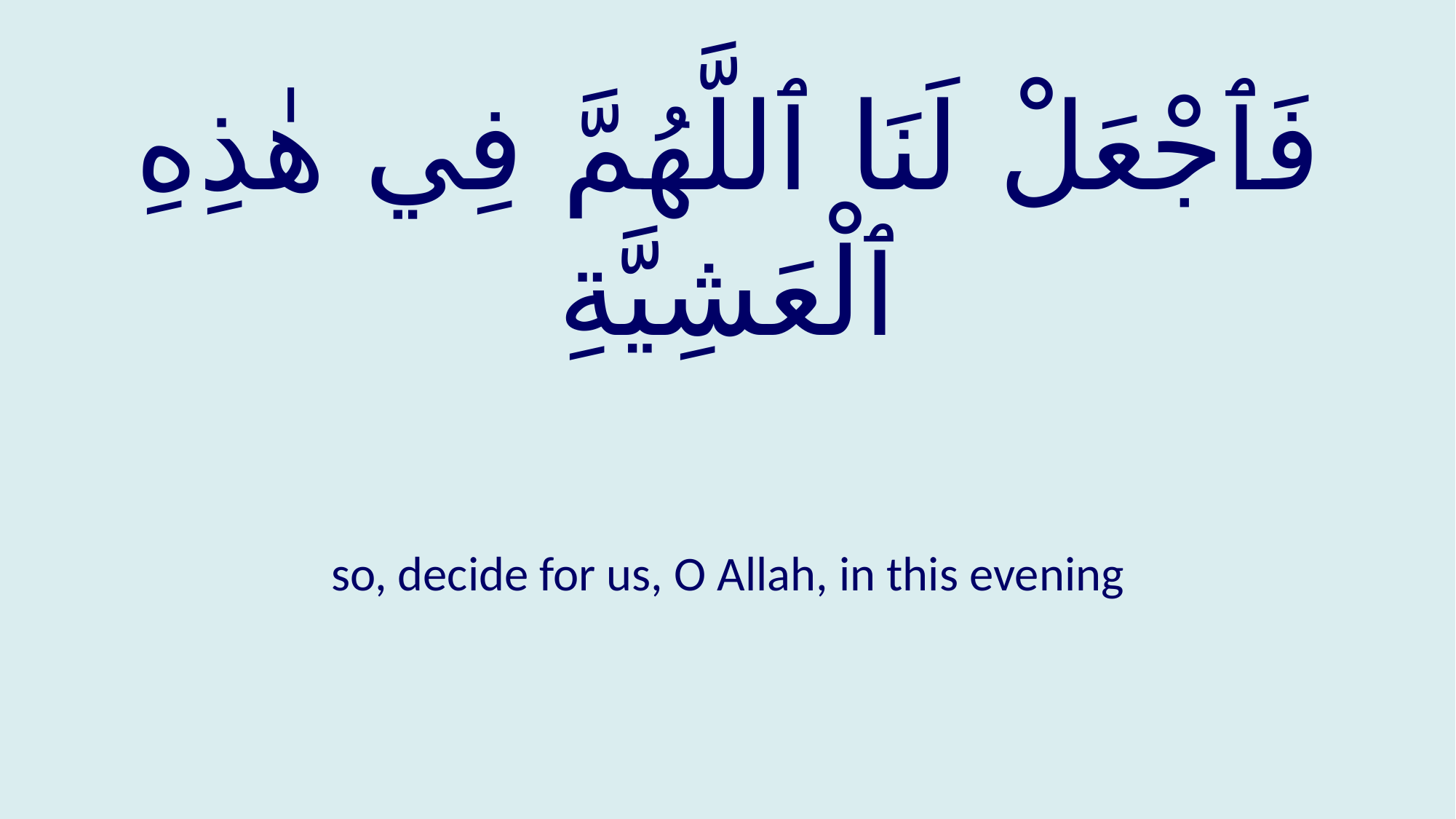

# فَٱجْعَلْ لَنَا ٱللَّهُمَّ فِي هٰذِهِ ٱلْعَشِيَّةِ
so, decide for us, O Allah, in this evening